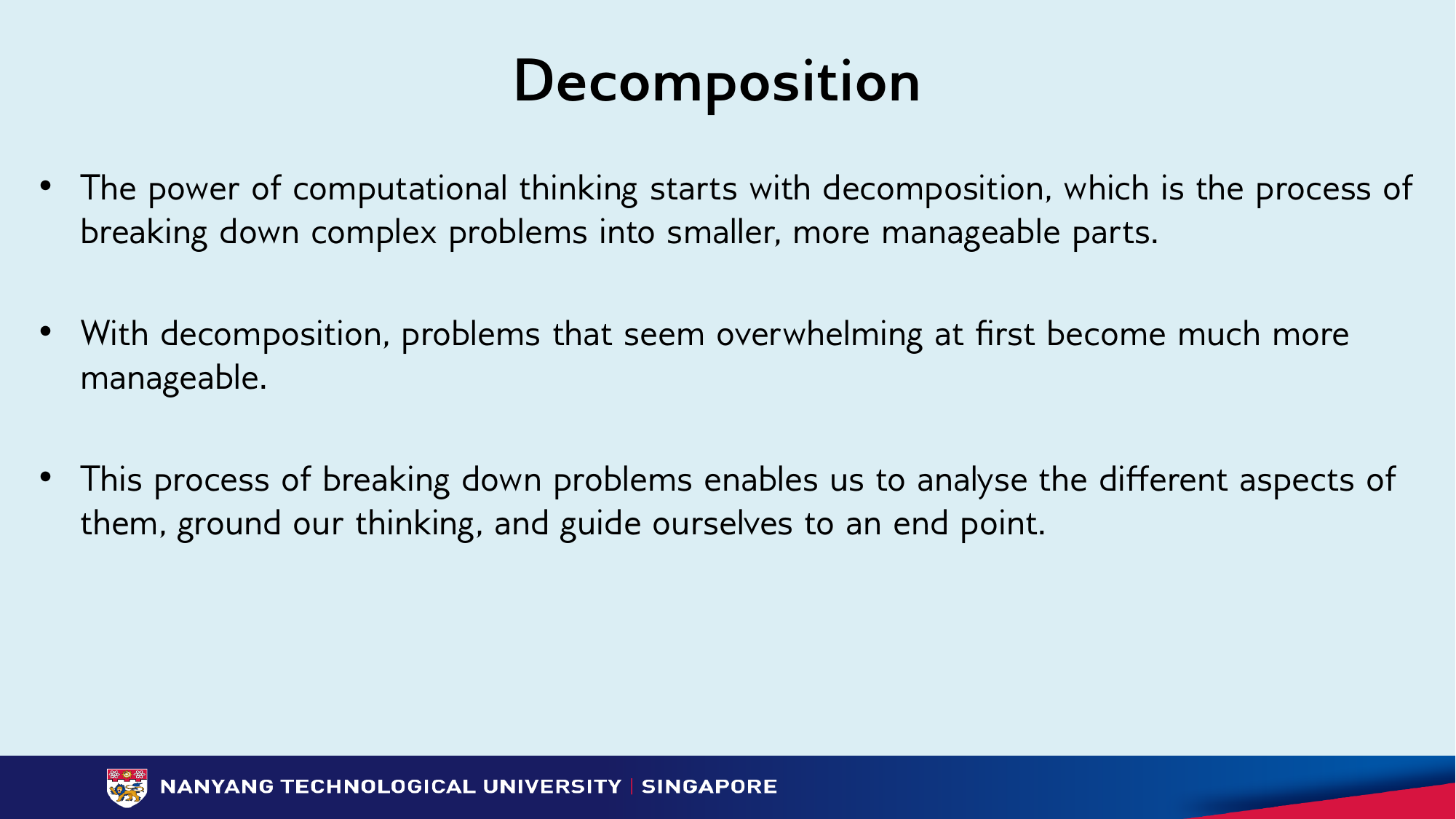

# Decomposition
The power of computational thinking starts with decomposition, which is the process of breaking down complex problems into smaller, more manageable parts.

With decomposition, problems that seem overwhelming at first become much more manageable.

This process of breaking down problems enables us to analyse the different aspects of them, ground our thinking, and guide ourselves to an end point.